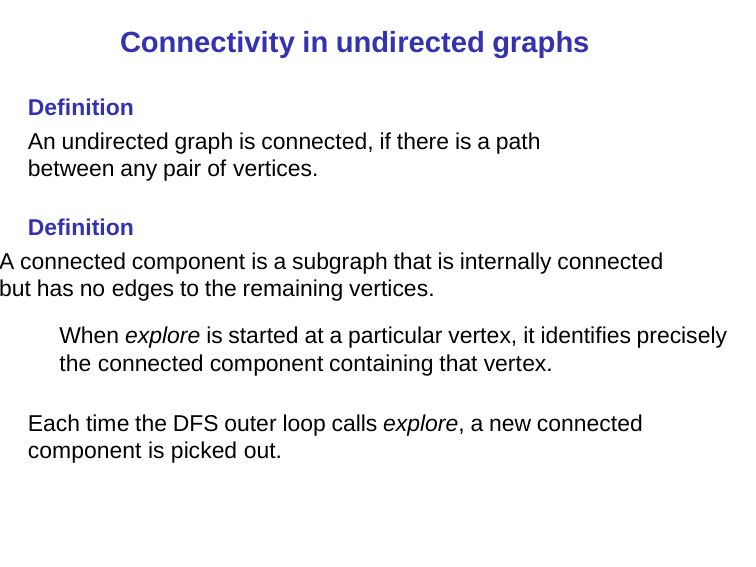

Connectivity in undirected graphs
Definition
An undirected graph is connected, if there is a path between any pair of vertices.
Definition
A connected component is a subgraph that is internally connected
but has no edges to the remaining vertices.
When explore is started at a particular vertex, it identifies precisely
the connected component containing that vertex.
Each time the DFS outer loop calls explore, a new connected component is picked out.